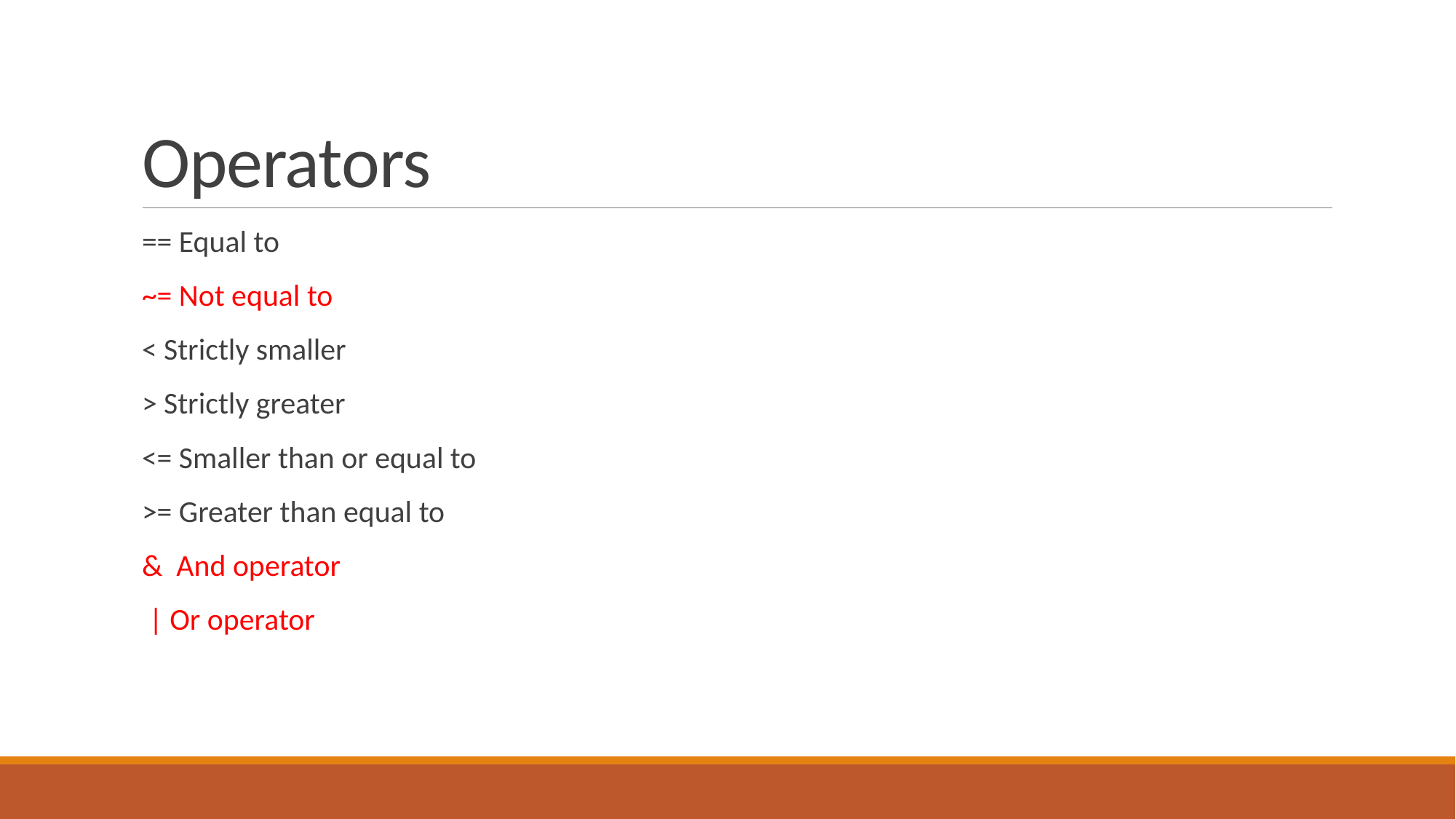

# Operators
== Equal to
~= Not equal to
< Strictly smaller
> Strictly greater
<= Smaller than or equal to
>= Greater than equal to
&  And operator
 | Or operator